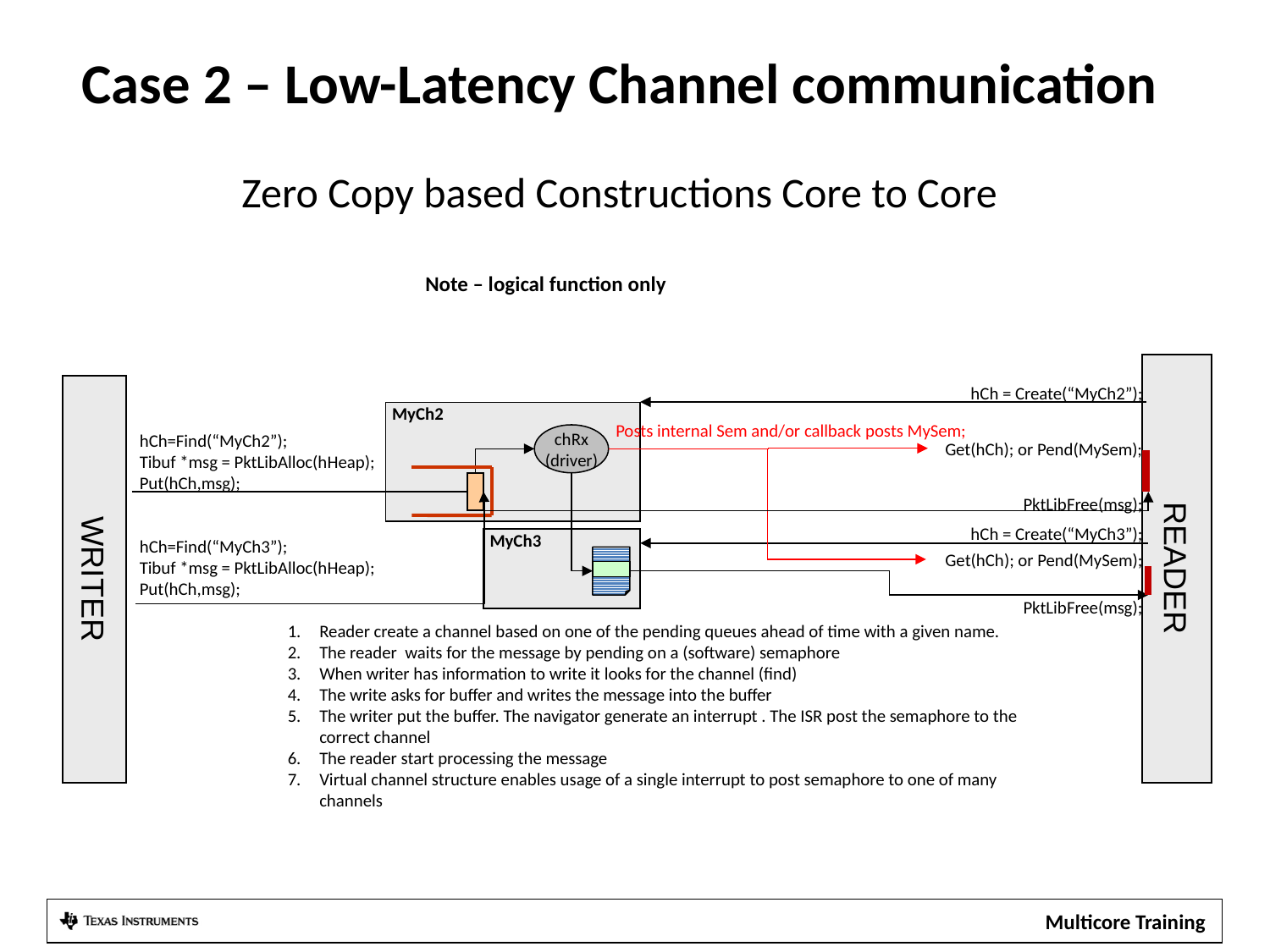

# Case 2 – Low-Latency Channel communication Zero Copy based Constructions Core to Core
Note – logical function only
READER
WRITER
hCh = Create(“MyCh2”);
MyCh2
Posts internal Sem and/or callback posts MySem;
hCh=Find(“MyCh2”);
chRx
(driver)
Get(hCh); or Pend(MySem);
Tibuf *msg = PktLibAlloc(hHeap);
Put(hCh,msg);

PktLibFree(msg);
hCh = Create(“MyCh3”);
hCh=Find(“MyCh3”);
MyCh3
Get(hCh); or Pend(MySem);

Tibuf *msg = PktLibAlloc(hHeap);

Put(hCh,msg);
PktLibFree(msg);
Reader create a channel based on one of the pending queues ahead of time with a given name.
The reader  waits for the message by pending on a (software) semaphore
When writer has information to write it looks for the channel (find)
The write asks for buffer and writes the message into the buffer
The writer put the buffer. The navigator generate an interrupt . The ISR post the semaphore to the correct channel
The reader start processing the message
Virtual channel structure enables usage of a single interrupt to post semaphore to one of many channels